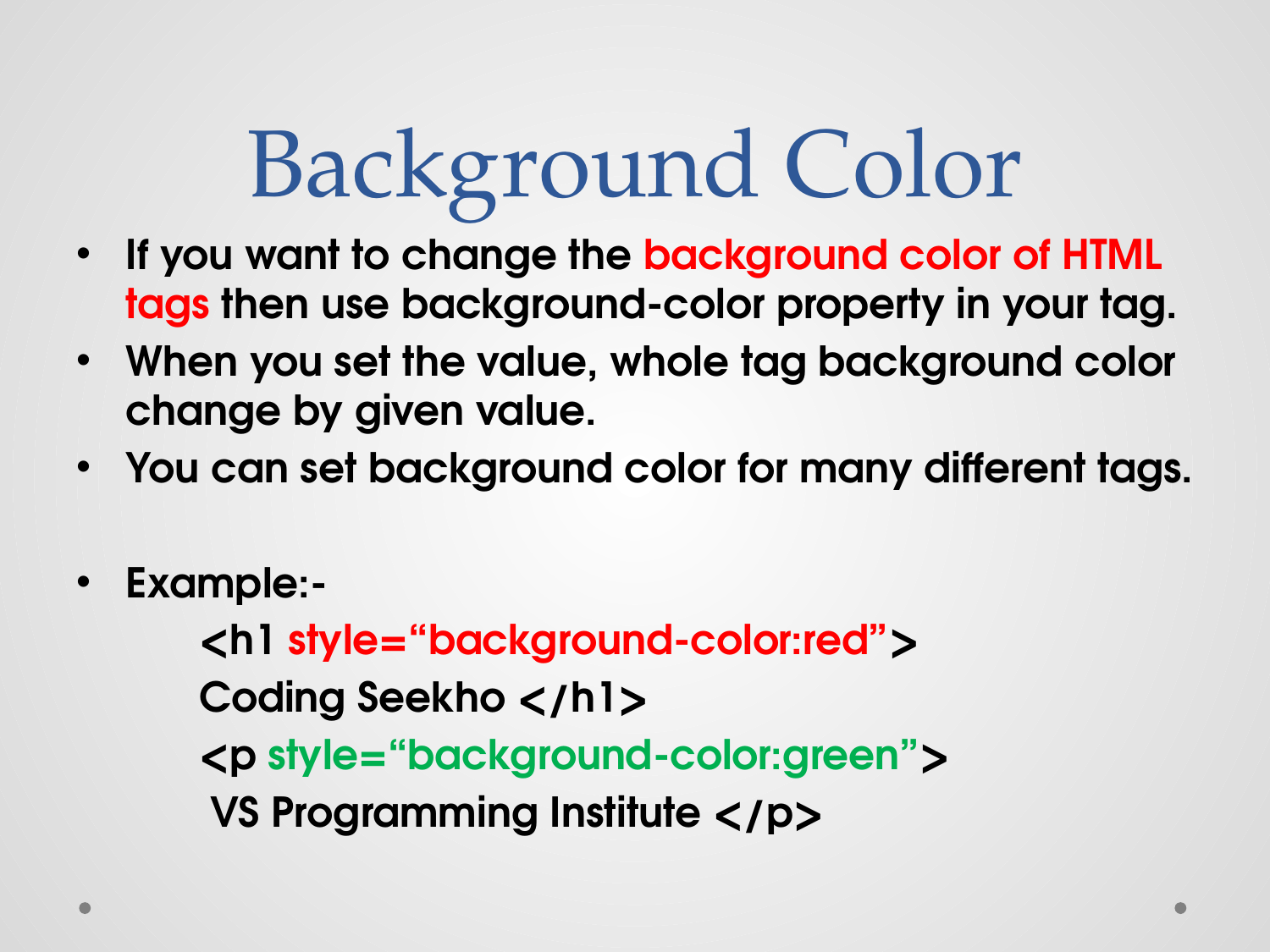

# Background Color
If you want to change the background color of HTML tags then use background-color property in your tag.
When you set the value, whole tag background color change by given value.
You can set background color for many different tags.

Example:-
	<h1 style=“background-color:red”>
				Coding Seekho </h1>
	<p style=“background-color:green”>
			 VS Programming Institute </p>